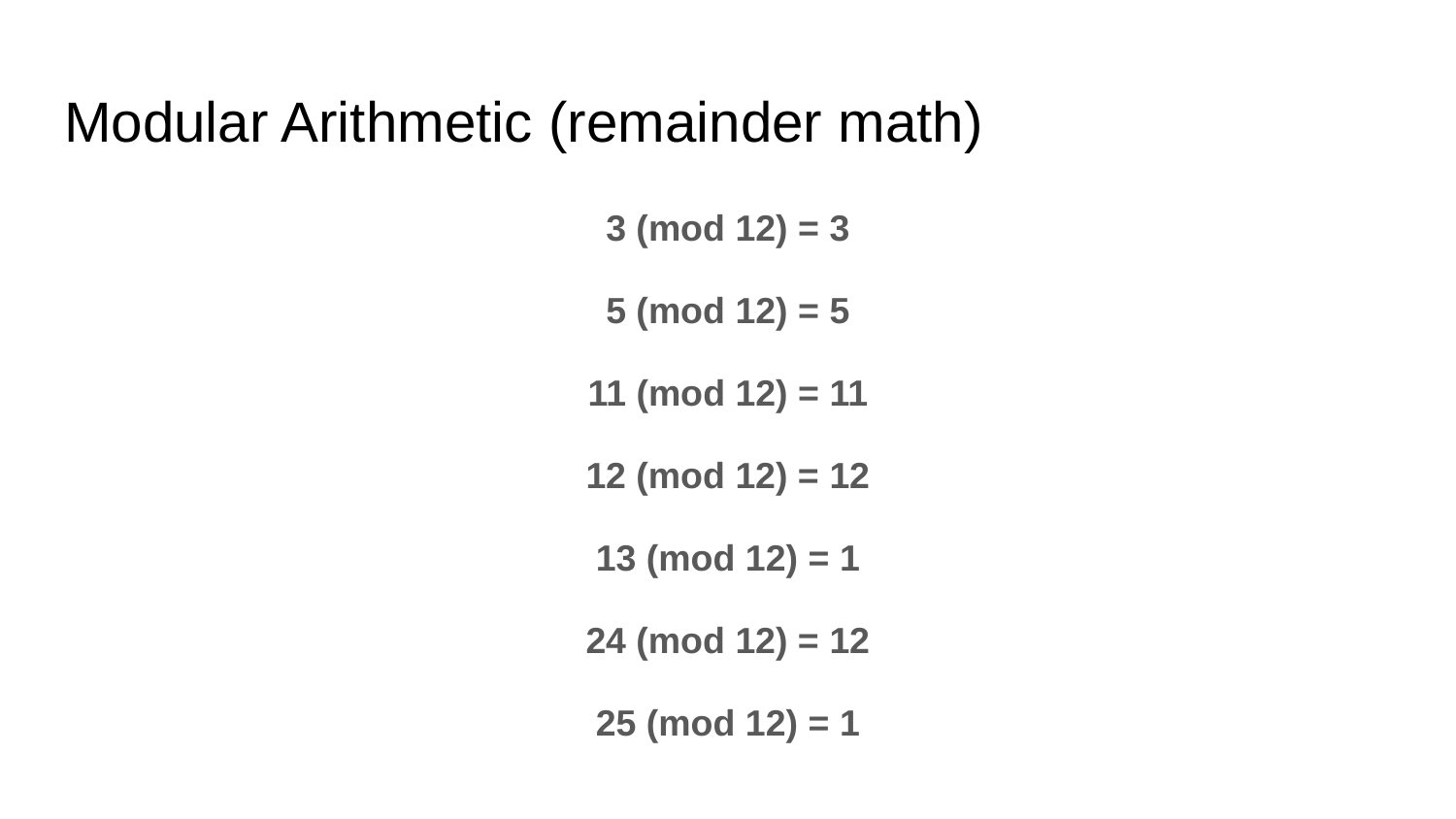

# Modular Arithmetic (remainder math)
3 (mod 12) = 3
5 (mod 12) = 5
11 (mod 12) = 11
12 (mod 12) = 12
13 (mod 12) = 1
24 (mod 12) = 12
25 (mod 12) = 1